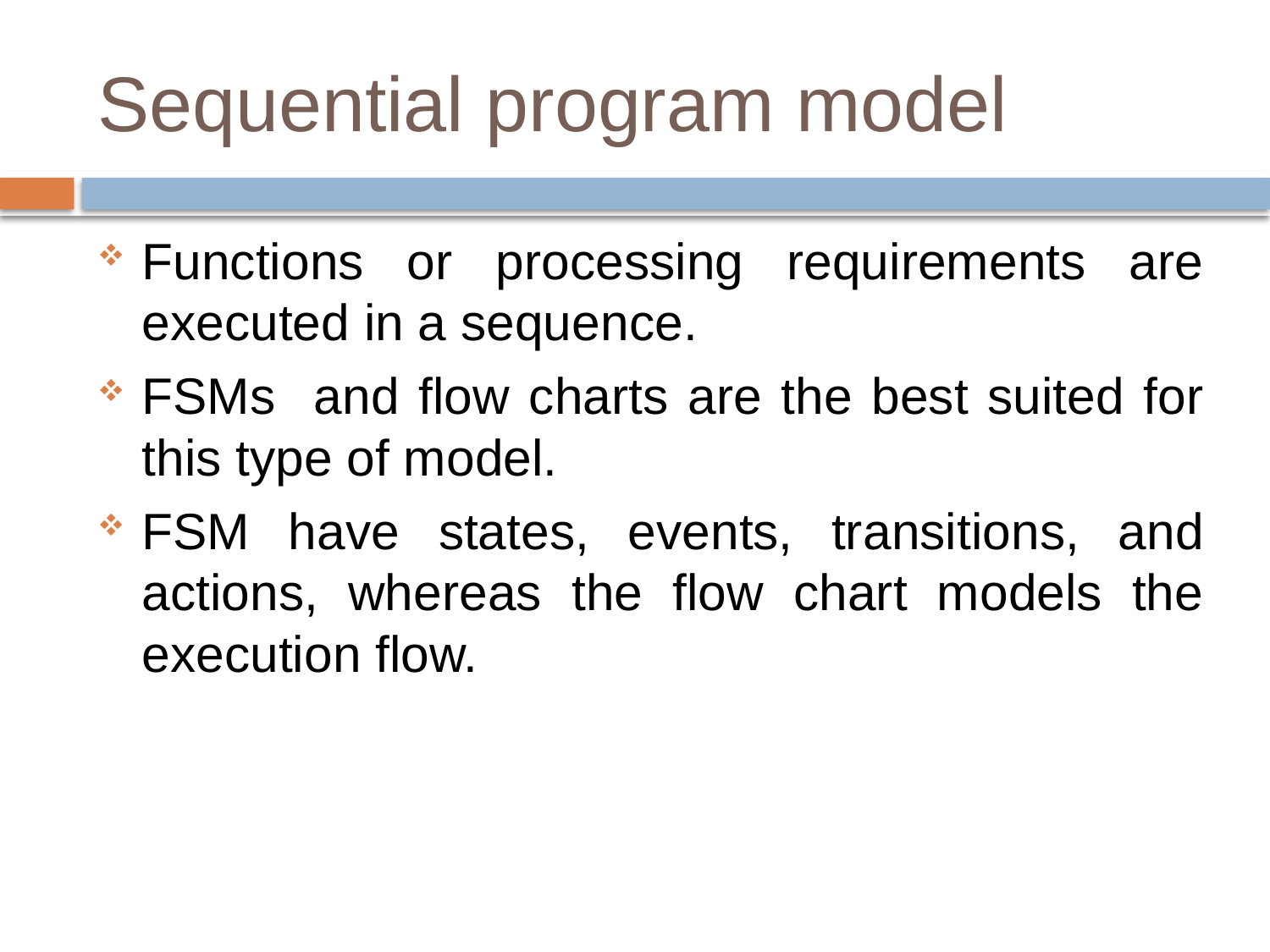

# Sequential program model
Functions or processing requirements are executed in a sequence.
FSMs  and flow charts are the best suited for this type of model.
FSM have states, events, transitions, and actions, whereas the flow chart models the execution flow.